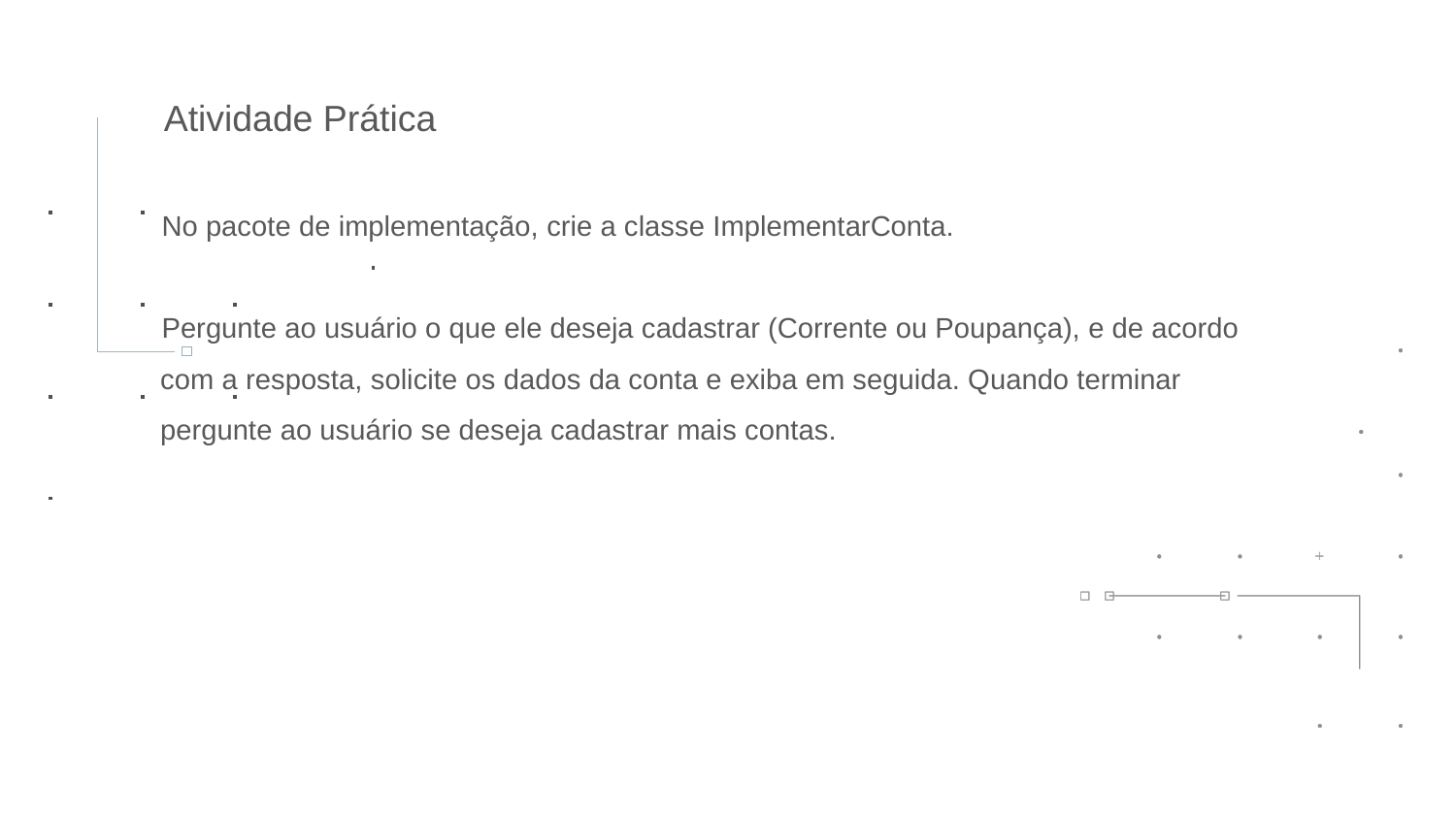

Atividade Prática
No pacote de implementação, crie a classe ImplementarConta.

Pergunte ao usuário o que ele deseja cadastrar (Corrente ou Poupança), e de acordo com a resposta, solicite os dados da conta e exiba em seguida. Quando terminar pergunte ao usuário se deseja cadastrar mais contas.